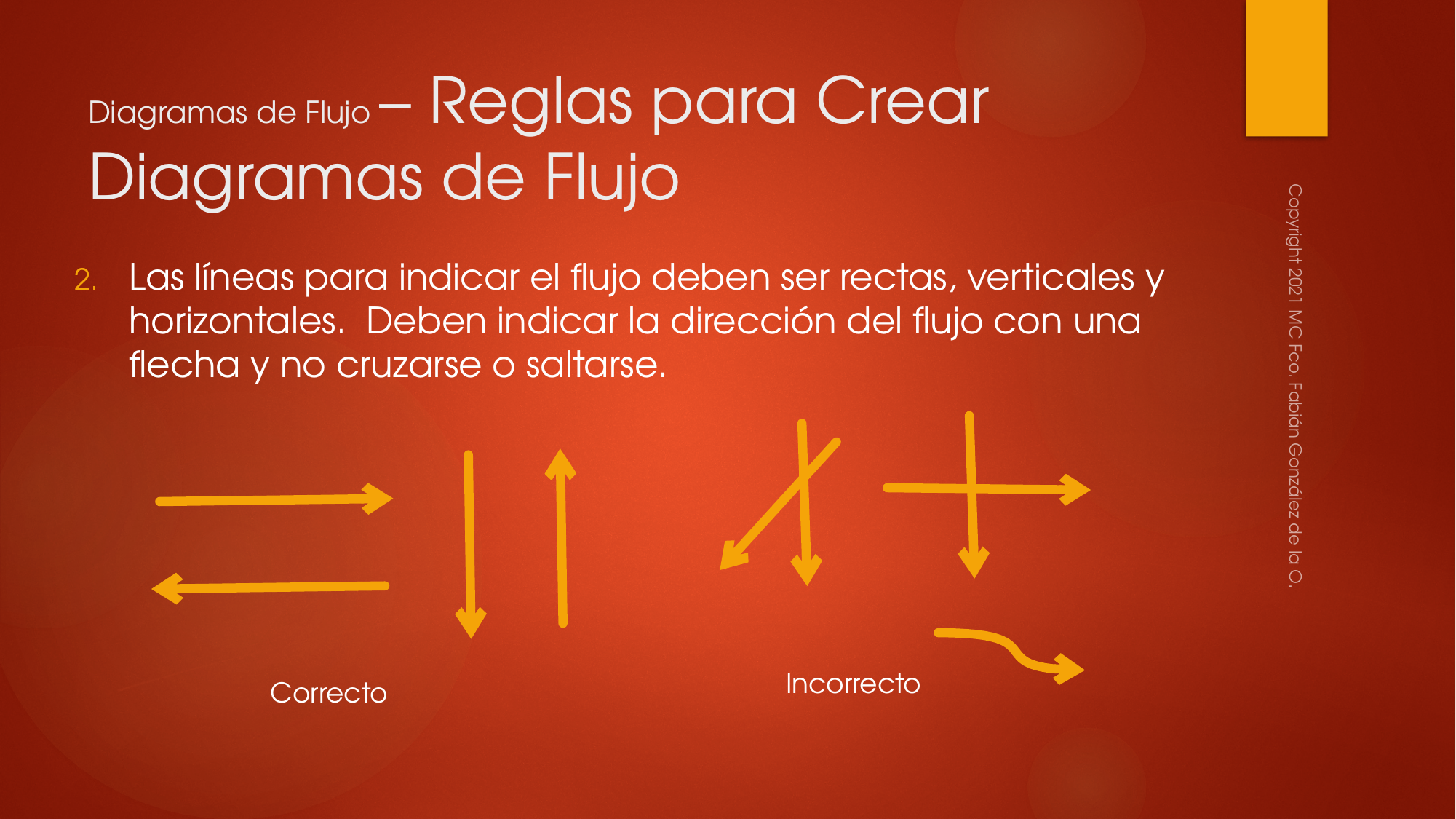

# Diagramas de Flujo – Reglas para Crear Diagramas de Flujo
Las líneas para indicar el flujo deben ser rectas, verticales y horizontales.  Deben indicar la dirección del flujo con una flecha y no cruzarse o saltarse.
Copyright 2021 MC Fco. Fabián González de la O.
Incorrecto
Correcto